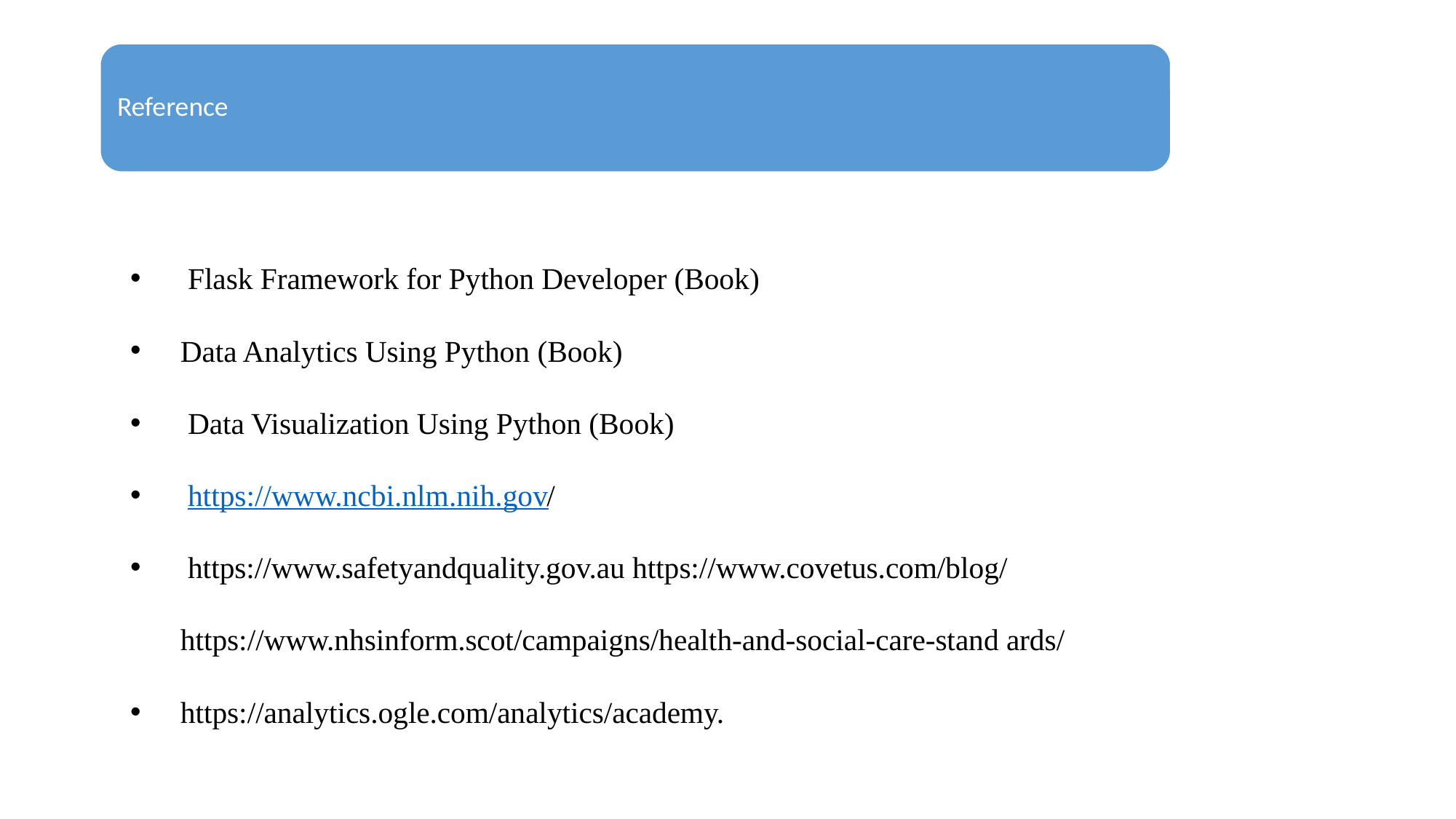

Reference
 Flask Framework for Python Developer (Book)
Data Analytics Using Python (Book)
 Data Visualization Using Python (Book)
 https://www.ncbi.nlm.nih.gov/
 https://www.safetyandquality.gov.au https://www.covetus.com/blog/ https://www.nhsinform.scot/campaigns/health-and-social-care-stand ards/
https://analytics.ogle.com/analytics/academy.